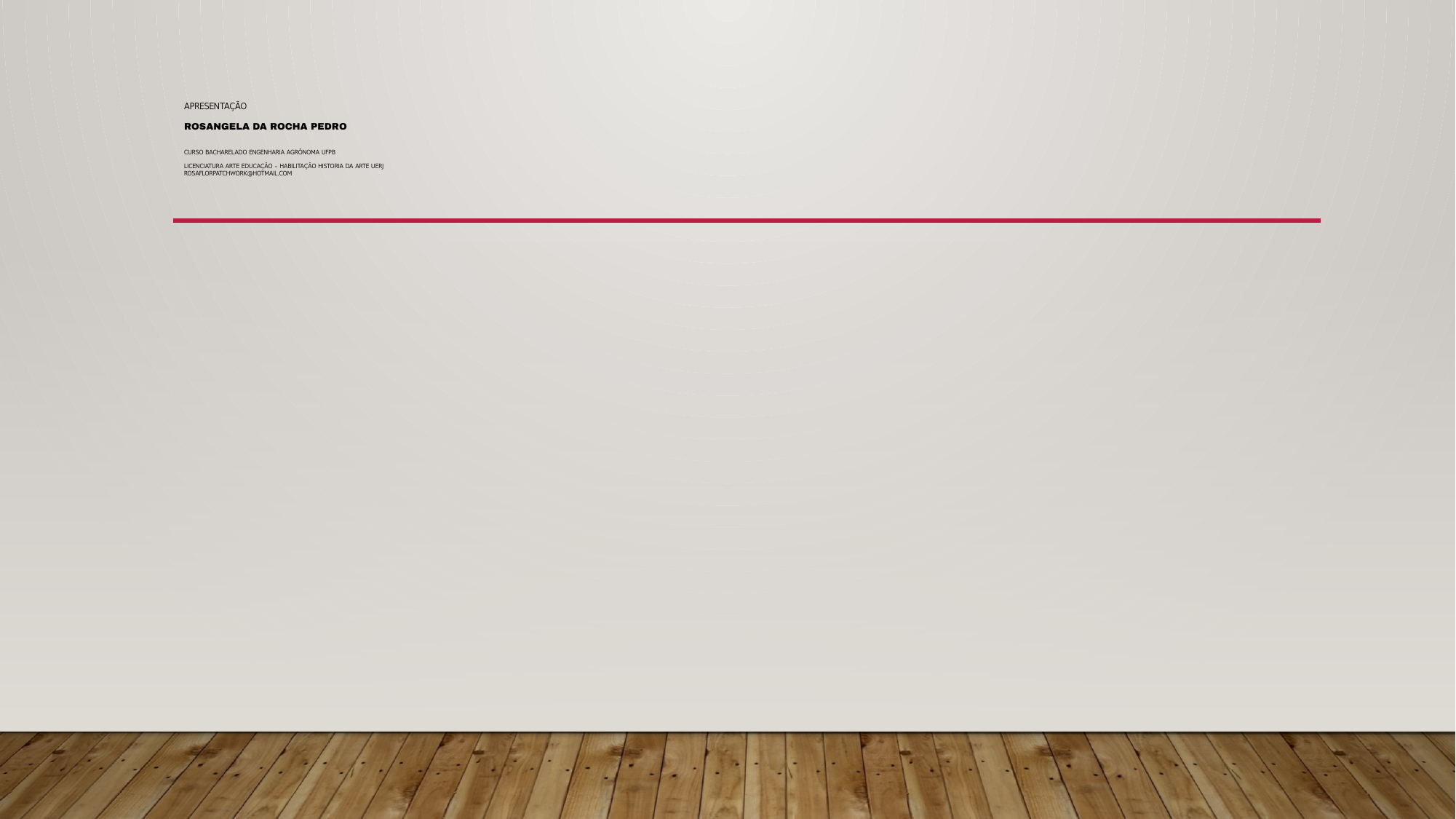

# Apresentação Rosangela da Rocha Pedro Curso Bacharelado Engenharia Agrônoma UFPB Licenciatura Arte Educação – Habilitação Historia da Arte UERJ rosaflorpatchwork@hotmail.com